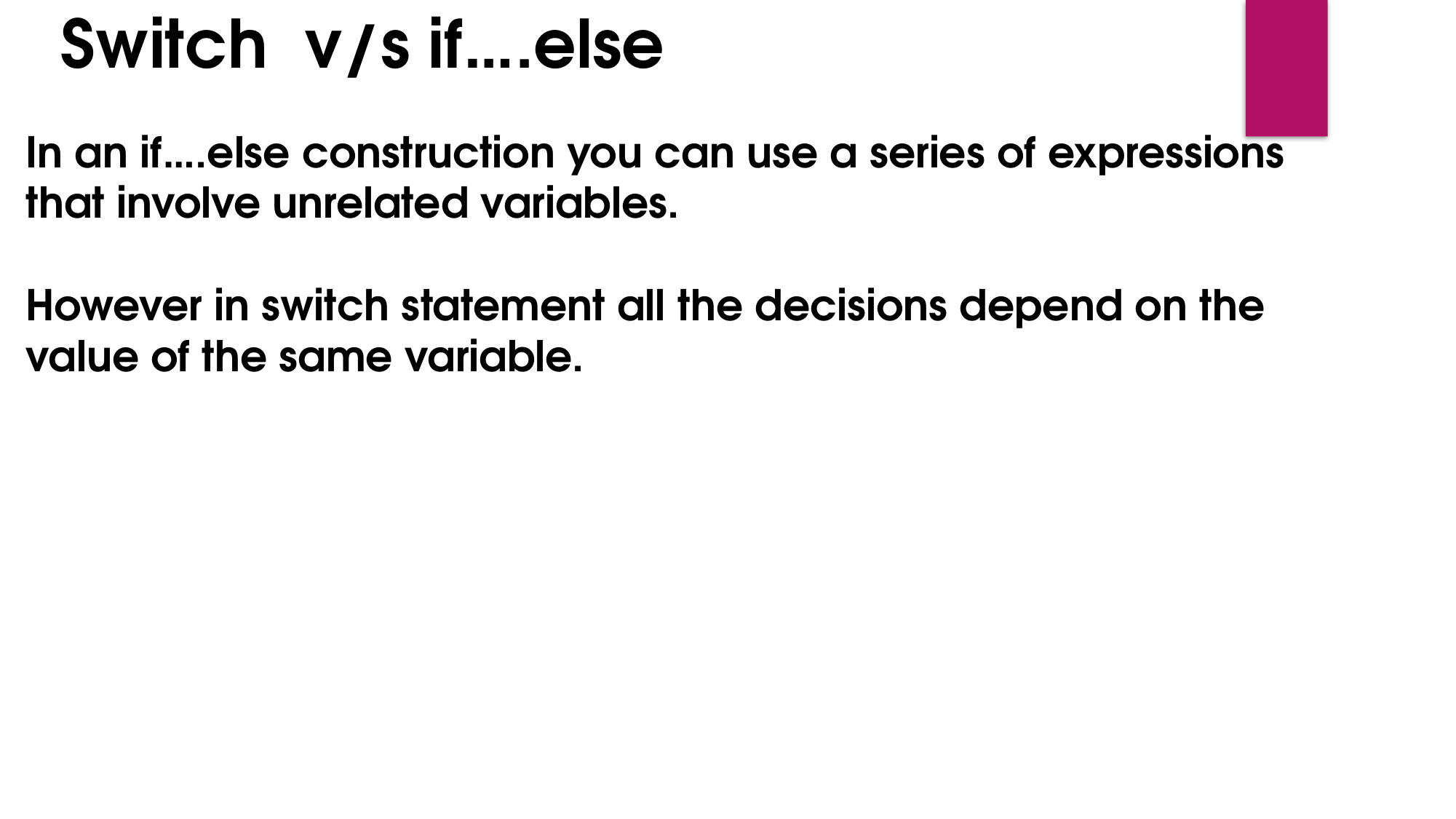

Switch  v/s if….else

In an if….else construction you can use a series of expressions that involve unrelated variables.

However in switch statement all the decisions depend on the value of the same variable.